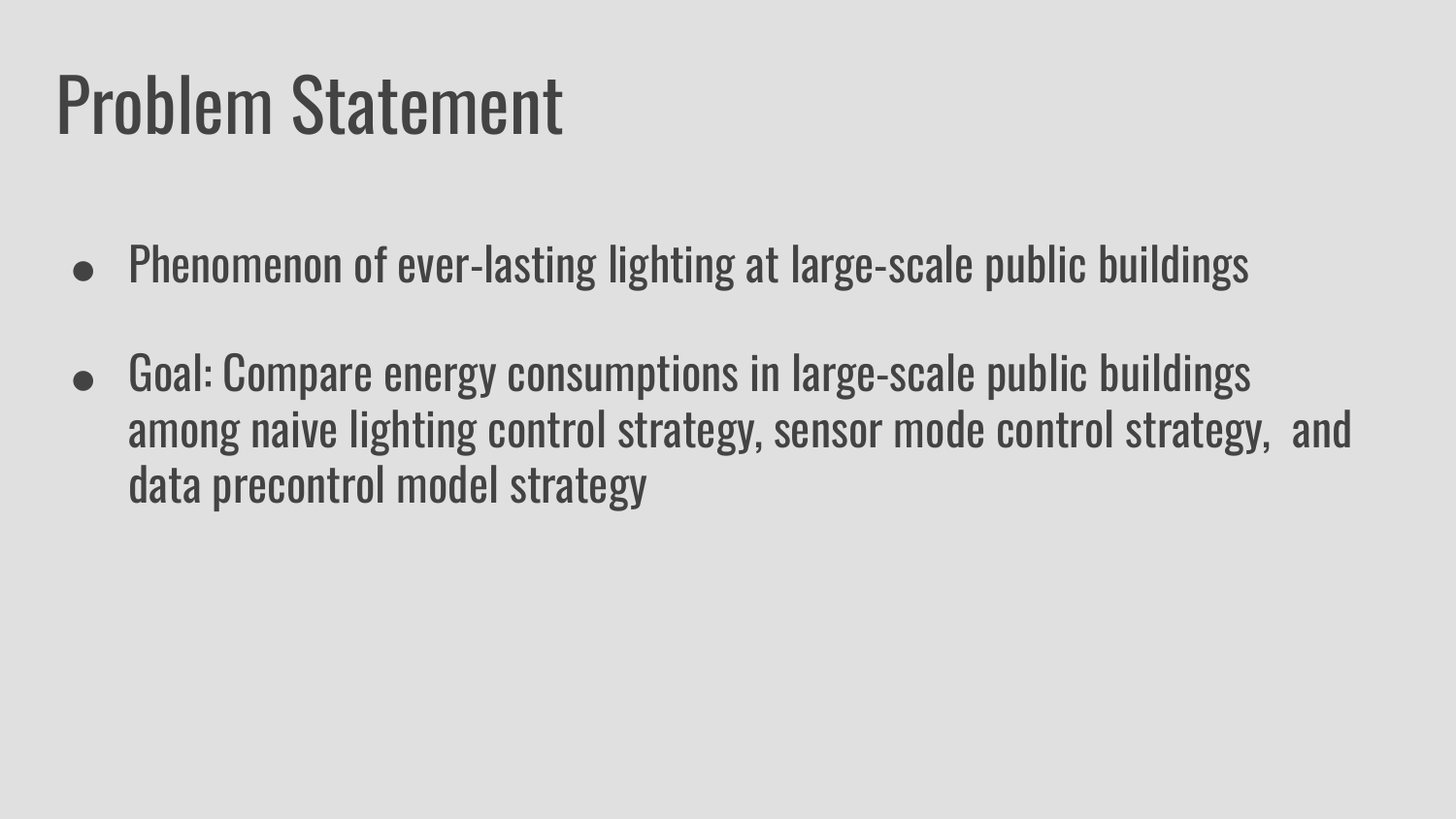

Problem Statement

Phenomenon of ever-lasting lighting at large-scale public buildings

Goal: Compare energy consumptions in large-scale public buildings among naive lighting control strategy, sensor mode control strategy,  and data precontrol model strategy